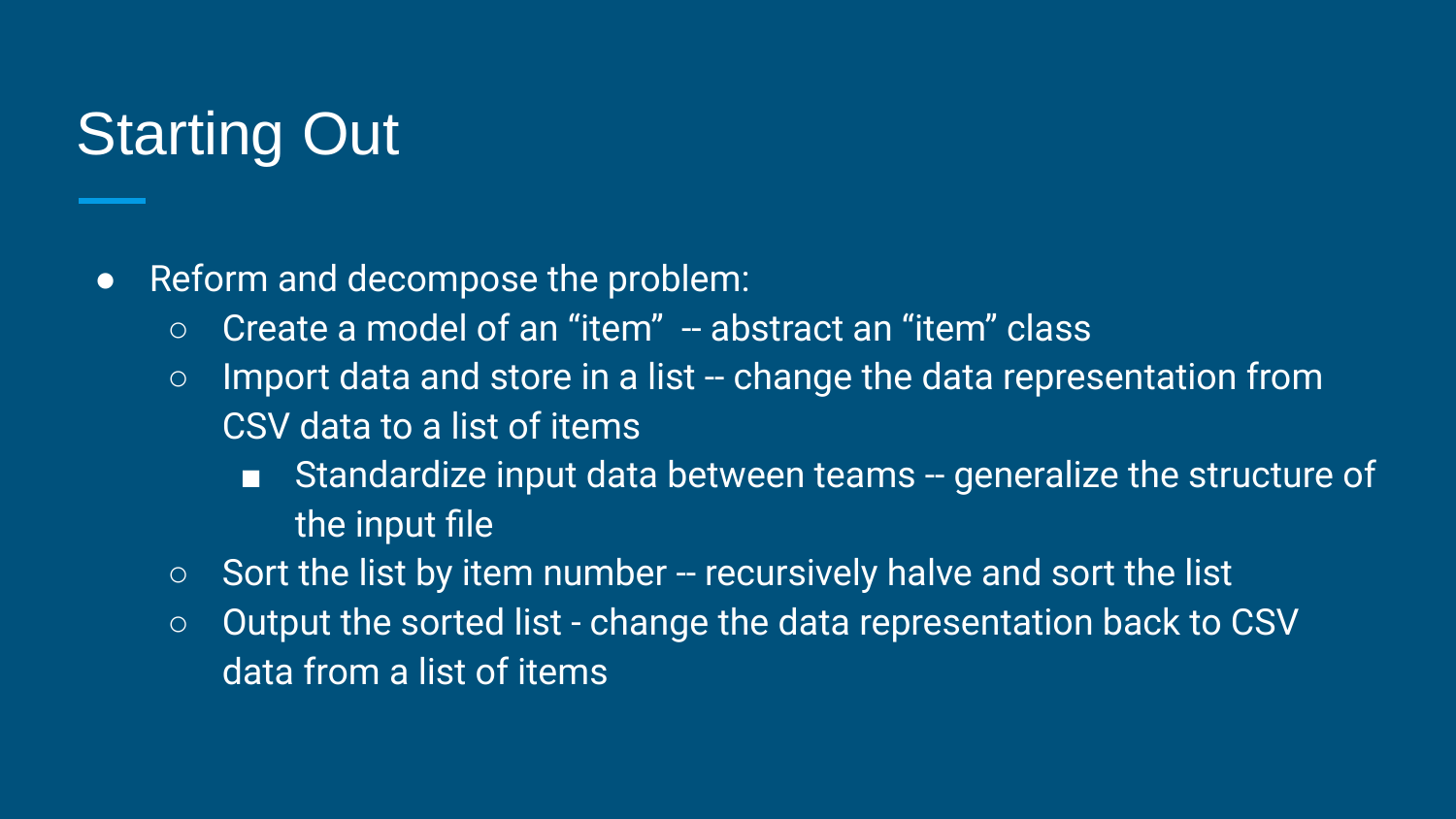

# Starting Out
Reform and decompose the problem:
Create a model of an “item”  -- abstract an “item” class
Import data and store in a list -- change the data representation from CSV data to a list of items
Standardize input data between teams -- generalize the structure of the input file
Sort the list by item number -- recursively halve and sort the list
Output the sorted list - change the data representation back to CSV data from a list of items